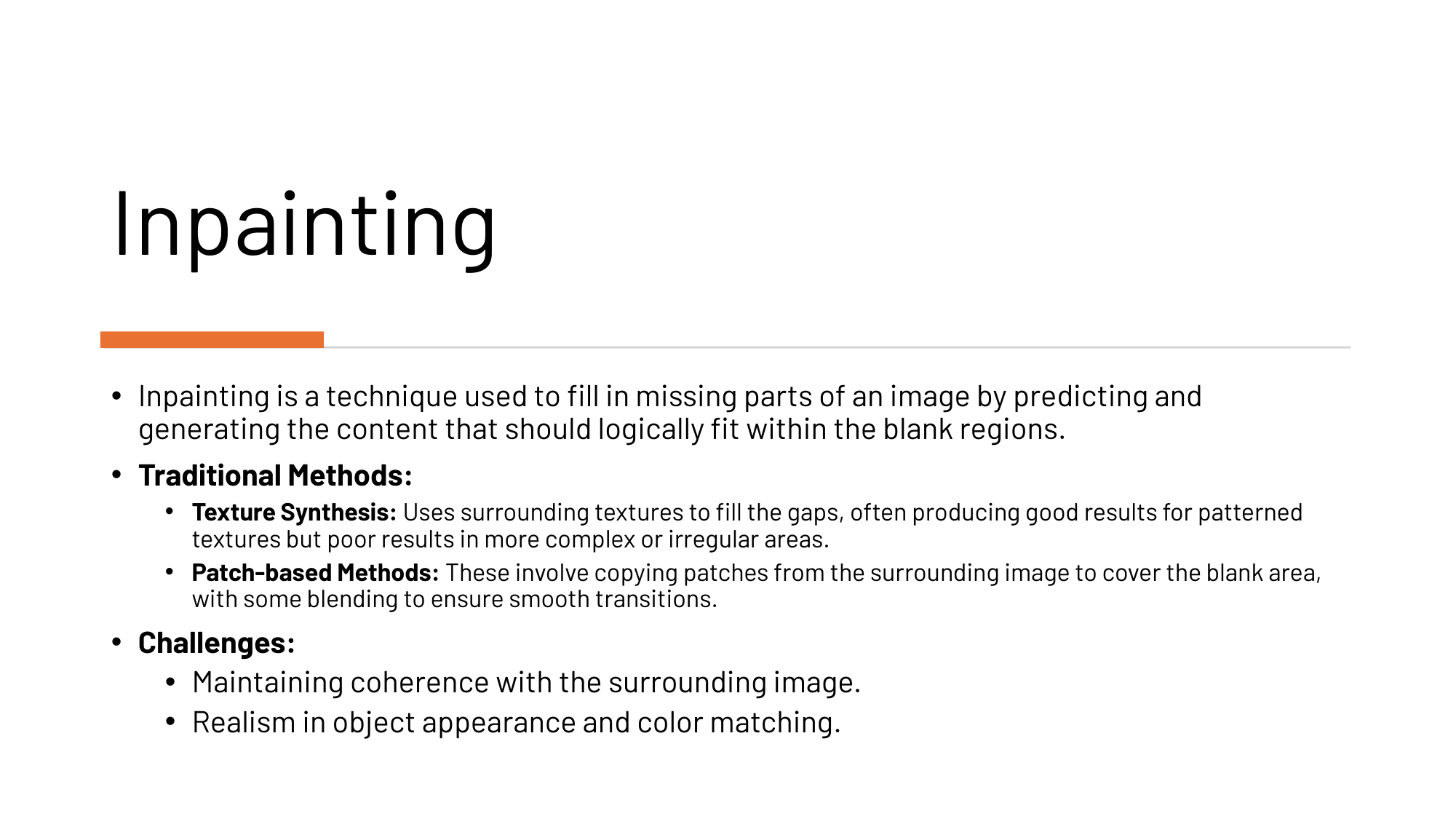

Inpainting

Inpainting is a technique used to fill in missing parts of an image by predicting and generating the content that should logically fit within the blank regions.
Traditional Methods:
Texture Synthesis: Uses surrounding textures to fill the gaps, often producing good results for patterned textures but poor results in more complex or irregular areas.
Patch-based Methods: These involve copying patches from the surrounding image to cover the blank area, with some blending to ensure smooth transitions.
Challenges:
Maintaining coherence with the surrounding image.
Realism in object appearance and color matching.